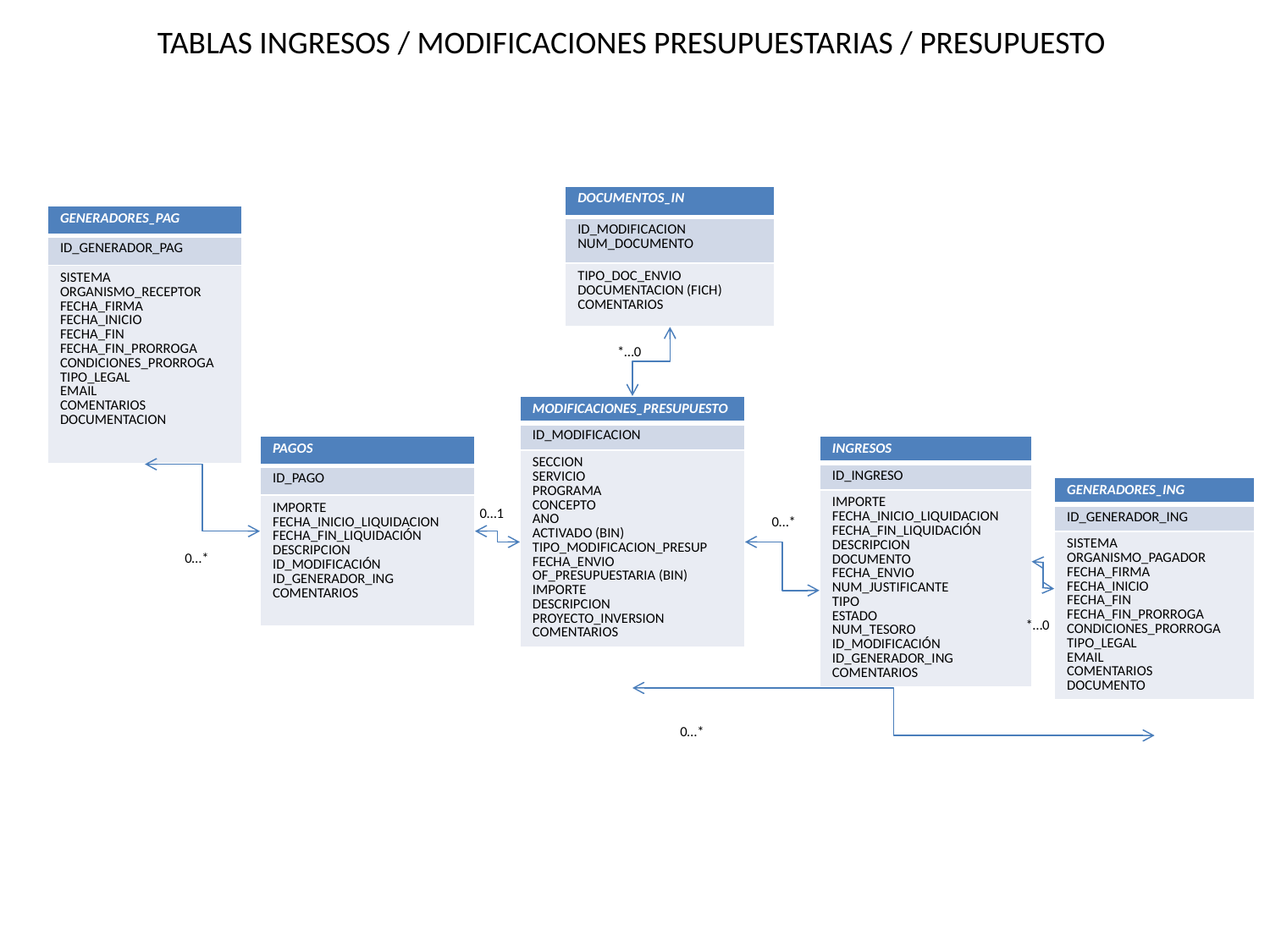

TABLAS INGRESOS / MODIFICACIONES PRESUPUESTARIAS / PRESUPUESTO
| DOCUMENTOS\_IN |
| --- |
| ID\_MODIFICACION NUM\_DOCUMENTO |
| TIPO\_DOC\_ENVIO DOCUMENTACION (FICH) COMENTARIOS |
| GENERADORES\_PAG |
| --- |
| ID\_GENERADOR\_PAG |
| SISTEMA ORGANISMO\_RECEPTOR FECHA\_FIRMA FECHA\_INICIO FECHA\_FIN FECHA\_FIN\_PRORROGA CONDICIONES\_PRORROGA TIPO\_LEGAL EMAIL COMENTARIOS DOCUMENTACION |
*…0
| MODIFICACIONES\_PRESUPUESTO |
| --- |
| ID\_MODIFICACION |
| SECCION SERVICIO PROGRAMA CONCEPTO ANO ACTIVADO (BIN) TIPO\_MODIFICACION\_PRESUP FECHA\_ENVIO OF\_PRESUPUESTARIA (BIN) IMPORTE DESCRIPCION PROYECTO\_INVERSION COMENTARIOS |
| PAGOS |
| --- |
| ID\_PAGO |
| IMPORTE FECHA\_INICIO\_LIQUIDACION FECHA\_FIN\_LIQUIDACIÓN DESCRIPCION ID\_MODIFICACIÓN ID\_GENERADOR\_ING COMENTARIOS |
| INGRESOS |
| --- |
| ID\_INGRESO |
| IMPORTE FECHA\_INICIO\_LIQUIDACION FECHA\_FIN\_LIQUIDACIÓN DESCRIPCION DOCUMENTO FECHA\_ENVIO NUM\_JUSTIFICANTE TIPO ESTADO NUM\_TESORO ID\_MODIFICACIÓN ID\_GENERADOR\_ING COMENTARIOS |
| GENERADORES\_ING |
| --- |
| ID\_GENERADOR\_ING |
| SISTEMA ORGANISMO\_PAGADOR FECHA\_FIRMA FECHA\_INICIO FECHA\_FIN FECHA\_FIN\_PRORROGA CONDICIONES\_PRORROGA TIPO\_LEGAL EMAIL COMENTARIOS DOCUMENTO |
0…1
0…*
0…*
*…0
0…*